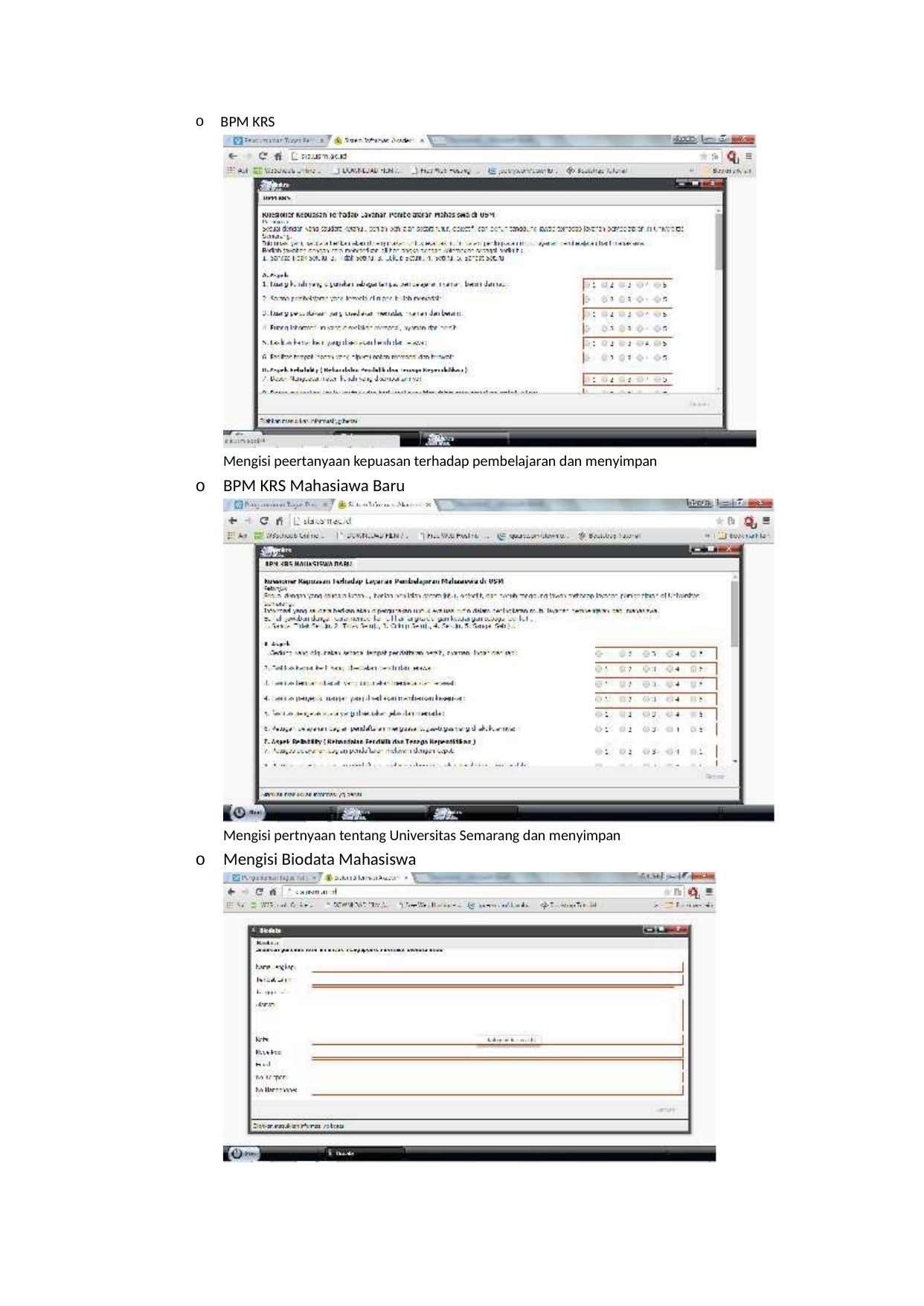

o BPM KRS

Mengisi peertanyaan kepuasan terhadap pembelajaran dan menyimpan
o BPM KRS Mahasiawa Baru

Mengisi pertnyaan tentang Universitas Semarang dan menyimpan
o Mengisi Biodata Mahasiswa